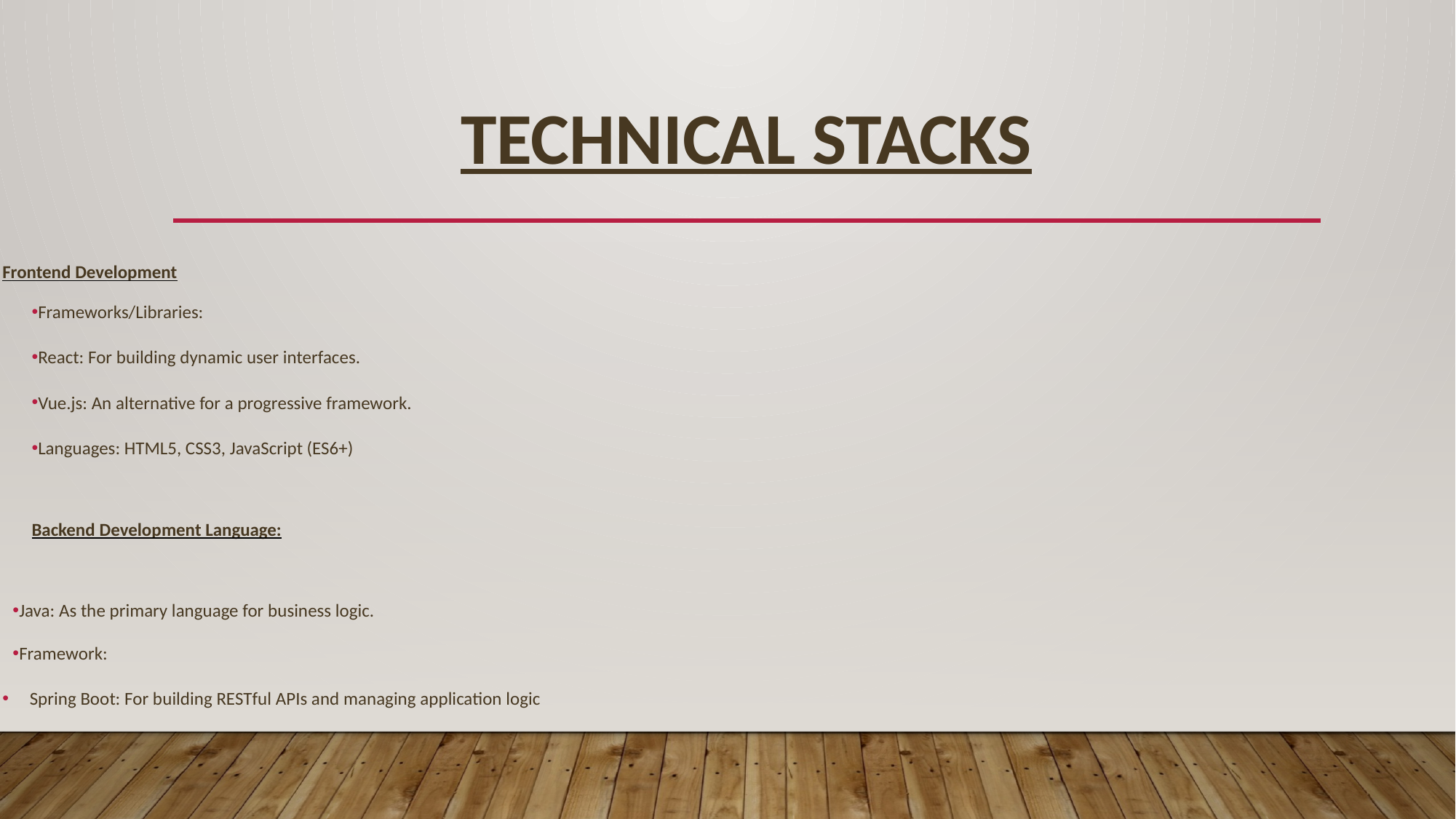

# Technical Stacks

Frontend Development
Frameworks/Libraries:
React: For building dynamic user interfaces.
Vue.js: An alternative for a progressive framework.
Languages: HTML5, CSS3, JavaScript (ES6+)
Backend Development Language:
Java: As the primary language for business logic.
Framework:
Spring Boot: For building RESTful APIs and managing application logic